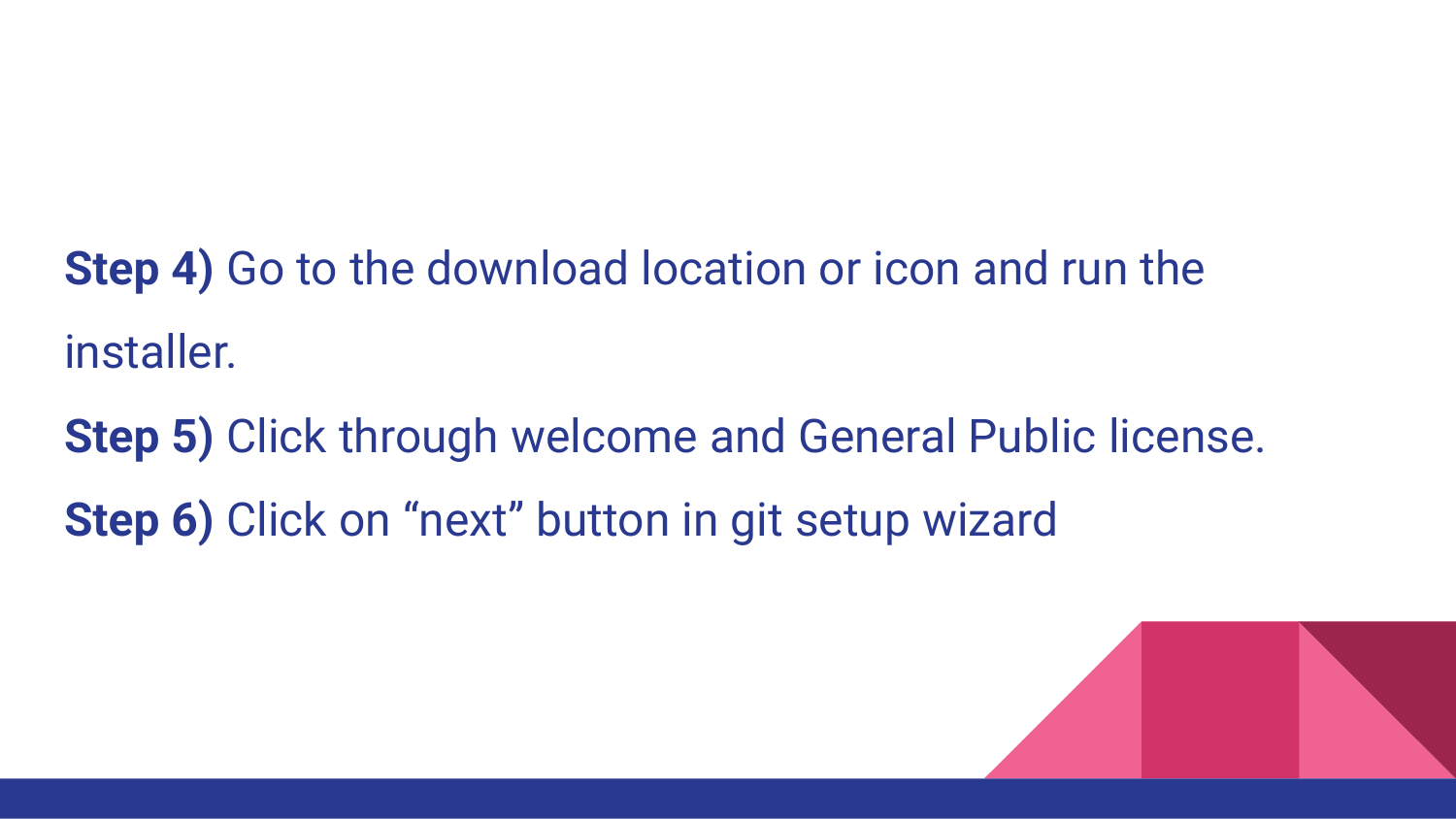

#
Step 4) Go to the download location or icon and run the installer.
Step 5) Click through welcome and General Public license.
Step 6) Click on “next” button in git setup wizard